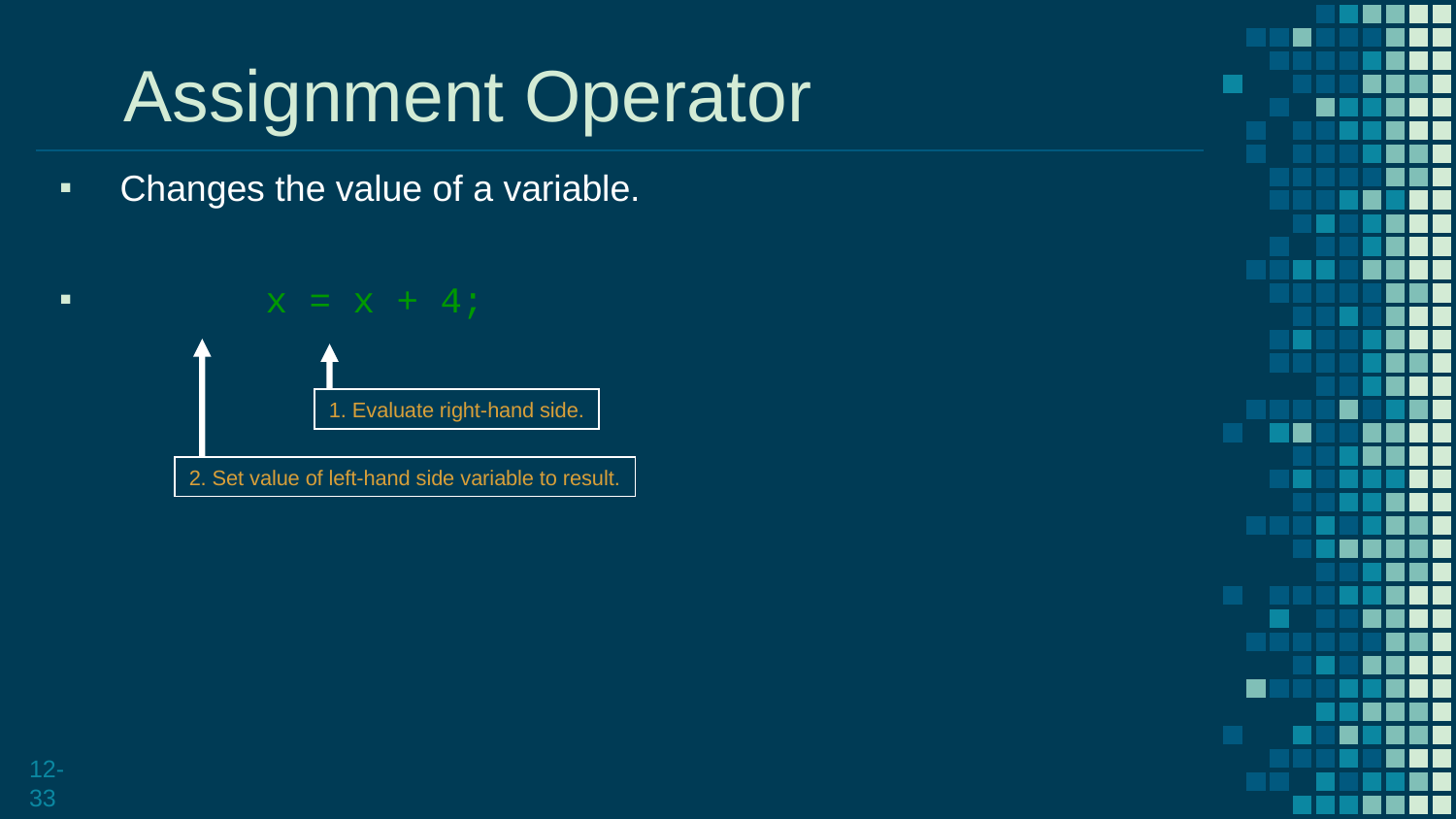

# Assignment Operator
Changes the value of a variable.

	x = x + 4;

1. Evaluate right-hand side.
2. Set value of left-hand side variable to result.
12-33